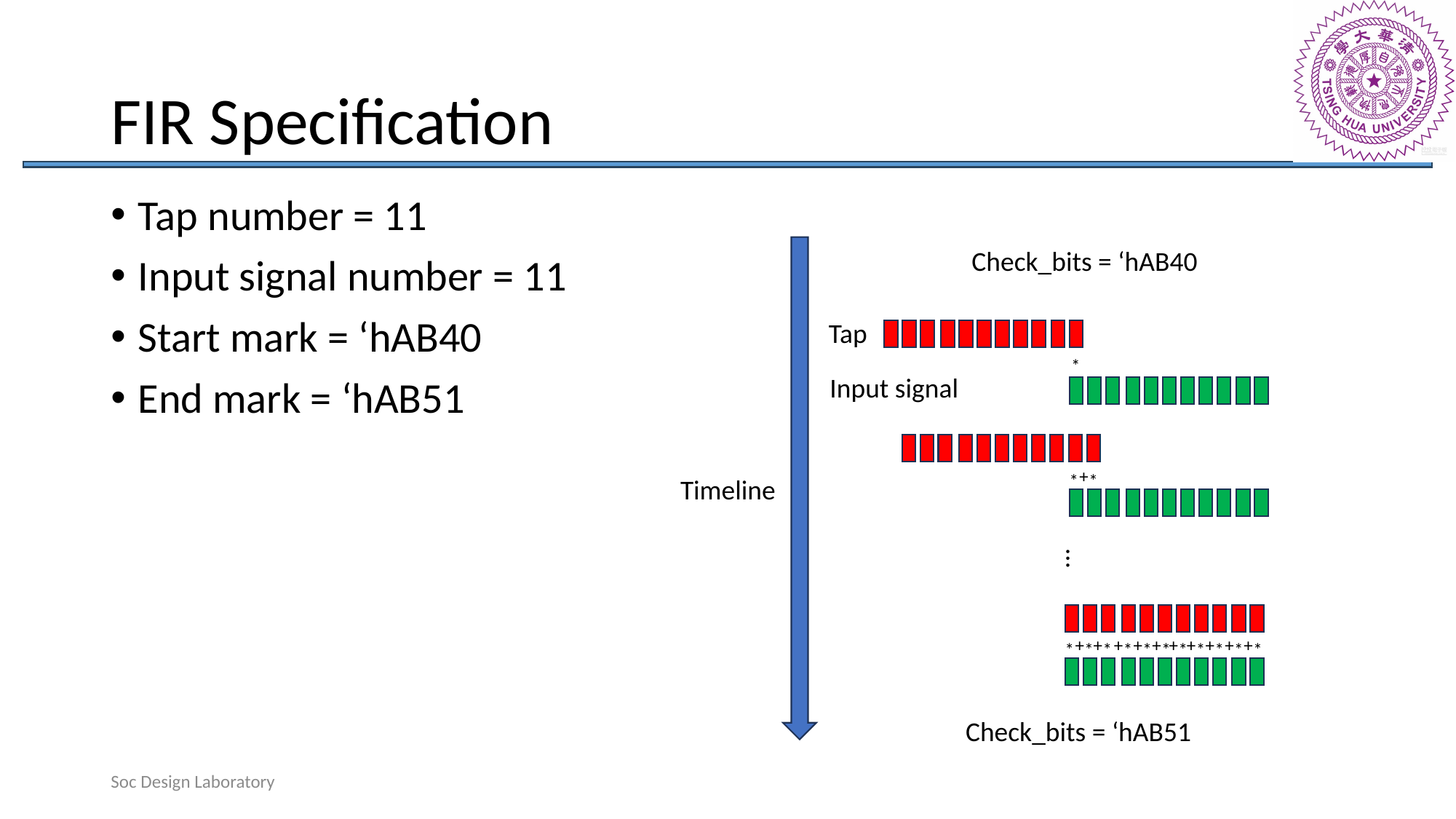

# FIR Specification
Tap number = 11
Input signal number = 11
Start mark = ‘hAB40
End mark = ‘hAB51
Check_bits = ‘hAB40
Tap

*
Input signal

+
*
*
Timeline

…

+
+
+
+
+
+
+
+
+
+
*
*
*
*
*
*
*
*
*
*
*

Check_bits = ‘hAB51
Soc Design Laboratory